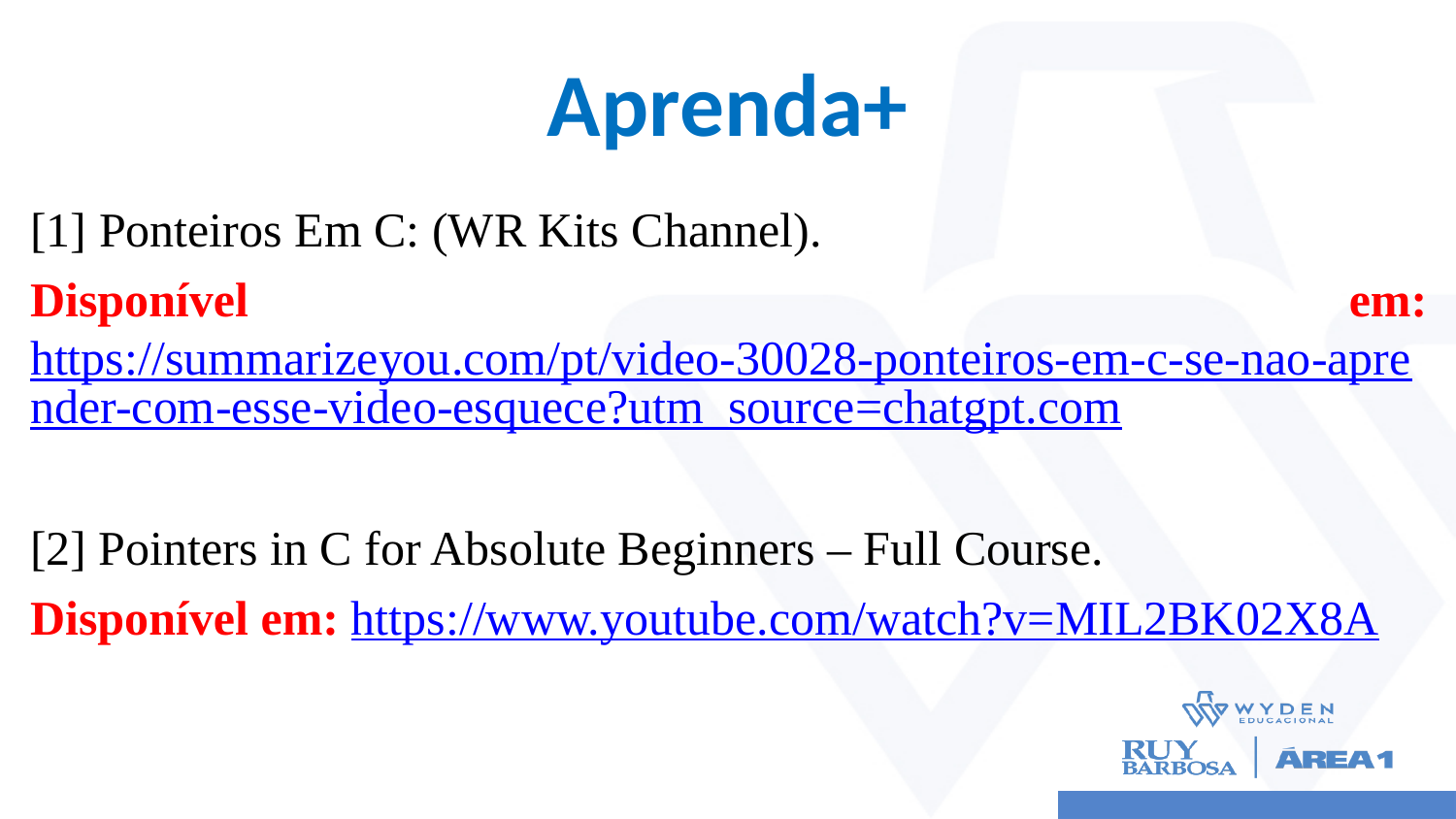

# Aprenda+
[1] Ponteiros Em C: (WR Kits Channel).
Disponível em: https://summarizeyou.com/pt/video-30028-ponteiros-em-c-se-nao-aprender-com-esse-video-esquece?utm_source=chatgpt.com

[2] Pointers in C for Absolute Beginners – Full Course.
Disponível em: https://www.youtube.com/watch?v=MIL2BK02X8A